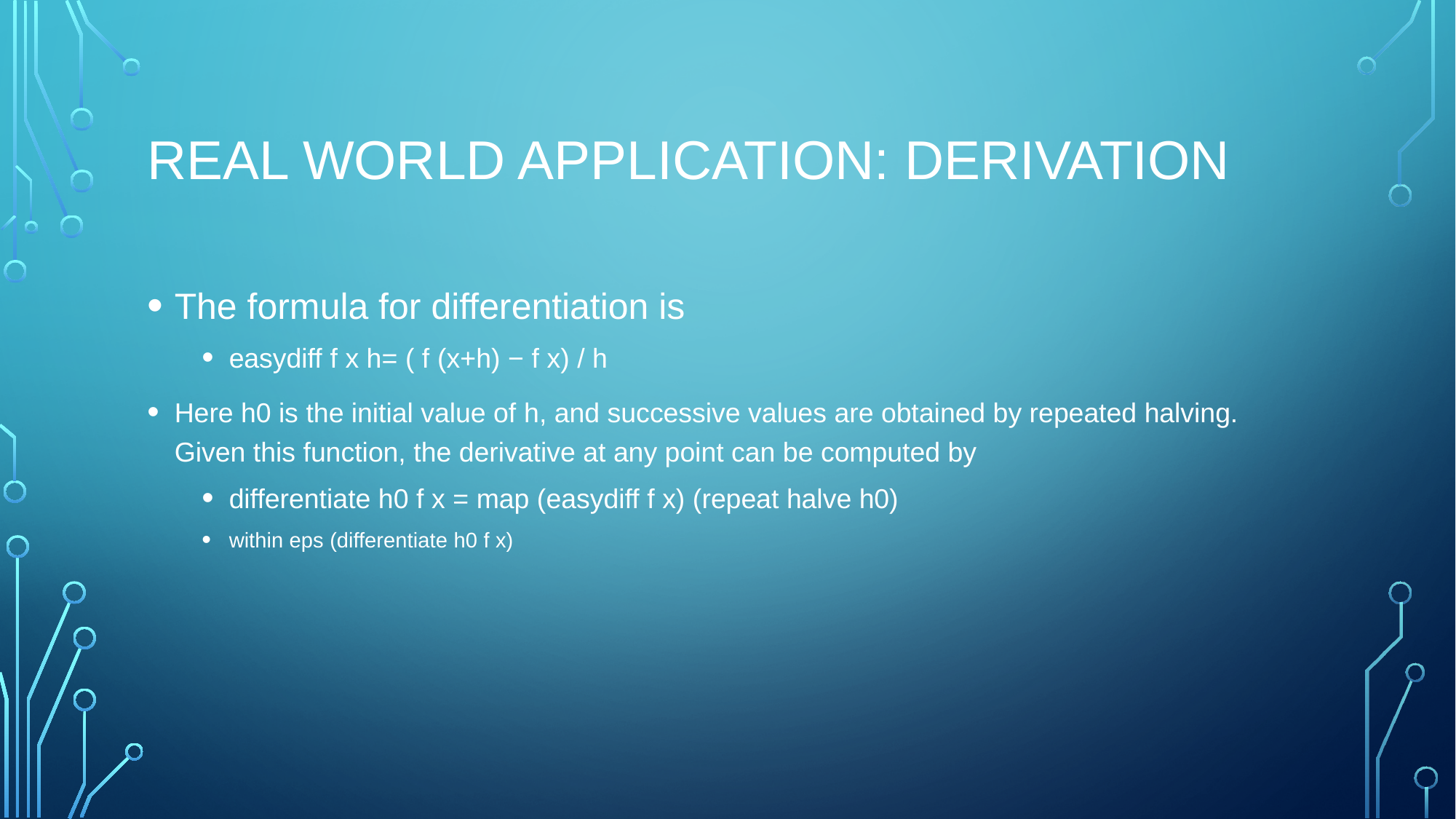

# Real world application: derivation
The formula for differentiation is
easydiff f x h= ( f (x+h) − f x) / h
Here h0 is the initial value of h, and successive values are obtained by repeated halving. Given this function, the derivative at any point can be computed by
differentiate h0 f x = map (easydiff f x) (repeat halve h0)
within eps (differentiate h0 f x)